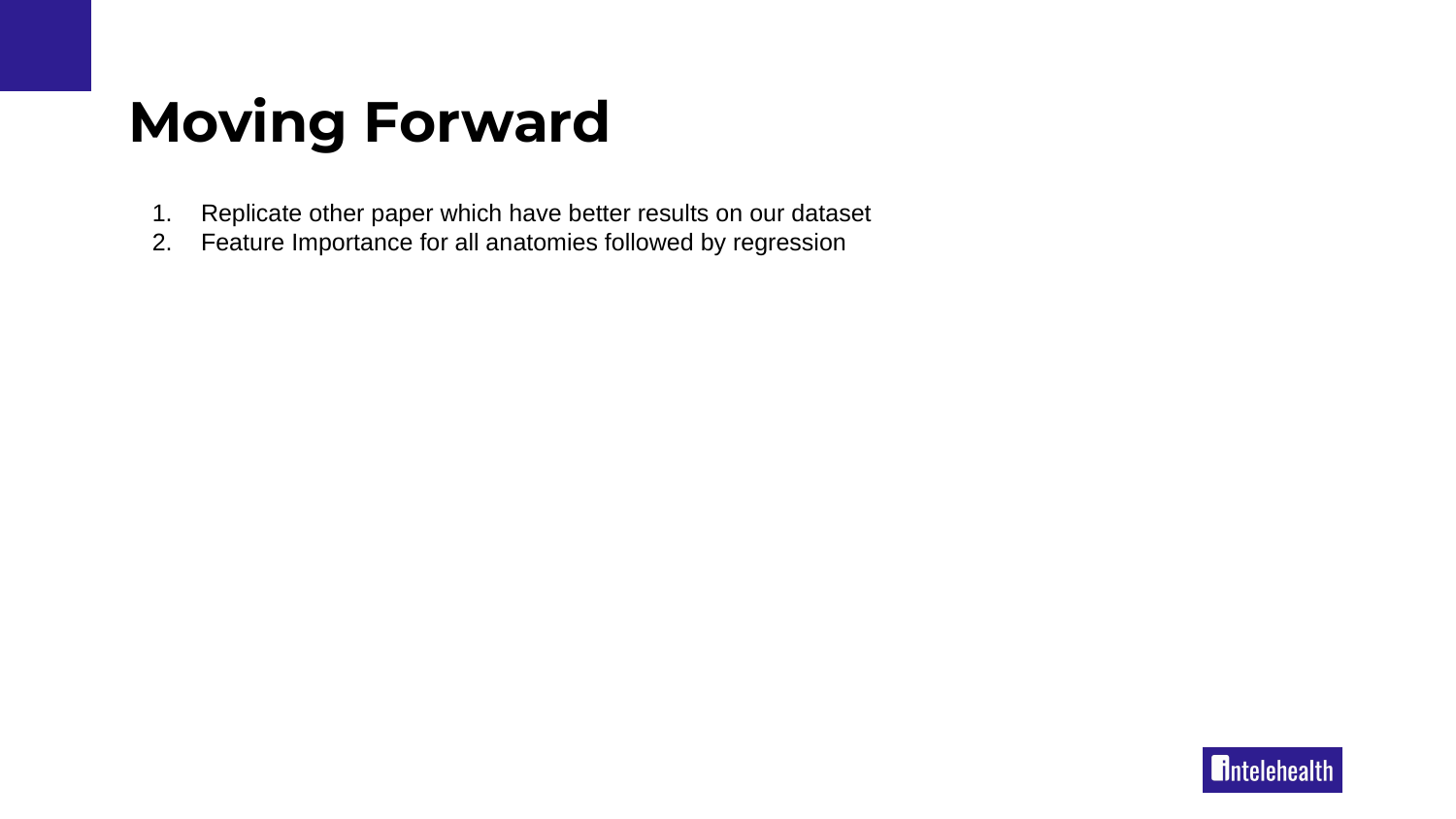

# Moving Forward
Replicate other paper which have better results on our dataset
Feature Importance for all anatomies followed by regression